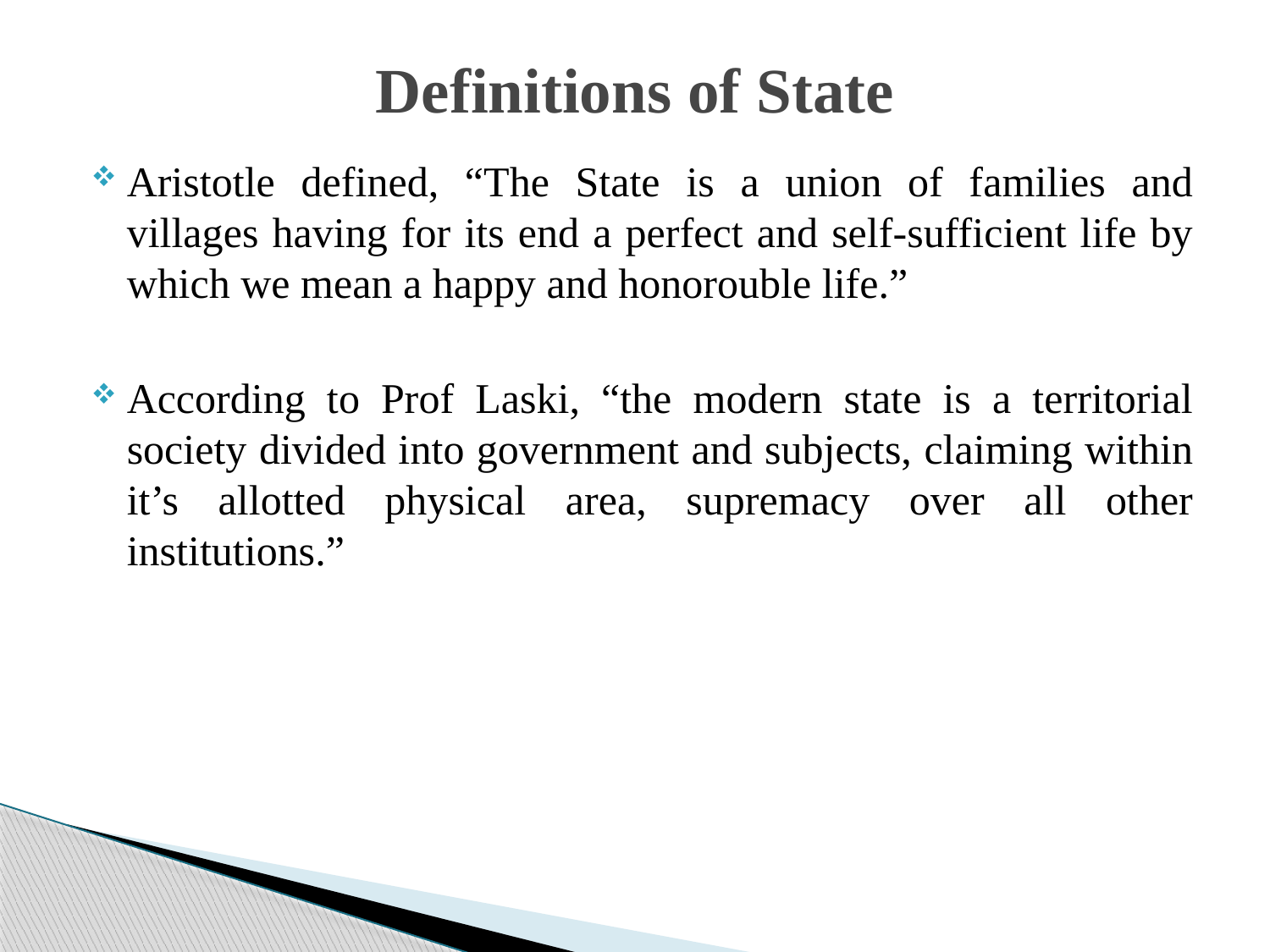

# Definitions of State
Aristotle defined, “The State is a union of families and villages having for its end a perfect and self-sufficient life by which we mean a happy and honorouble life.”

According to Prof Laski, “the modern state is a territorial society divided into government and subjects, claiming within it’s allotted physical area, supremacy over all other institutions.”